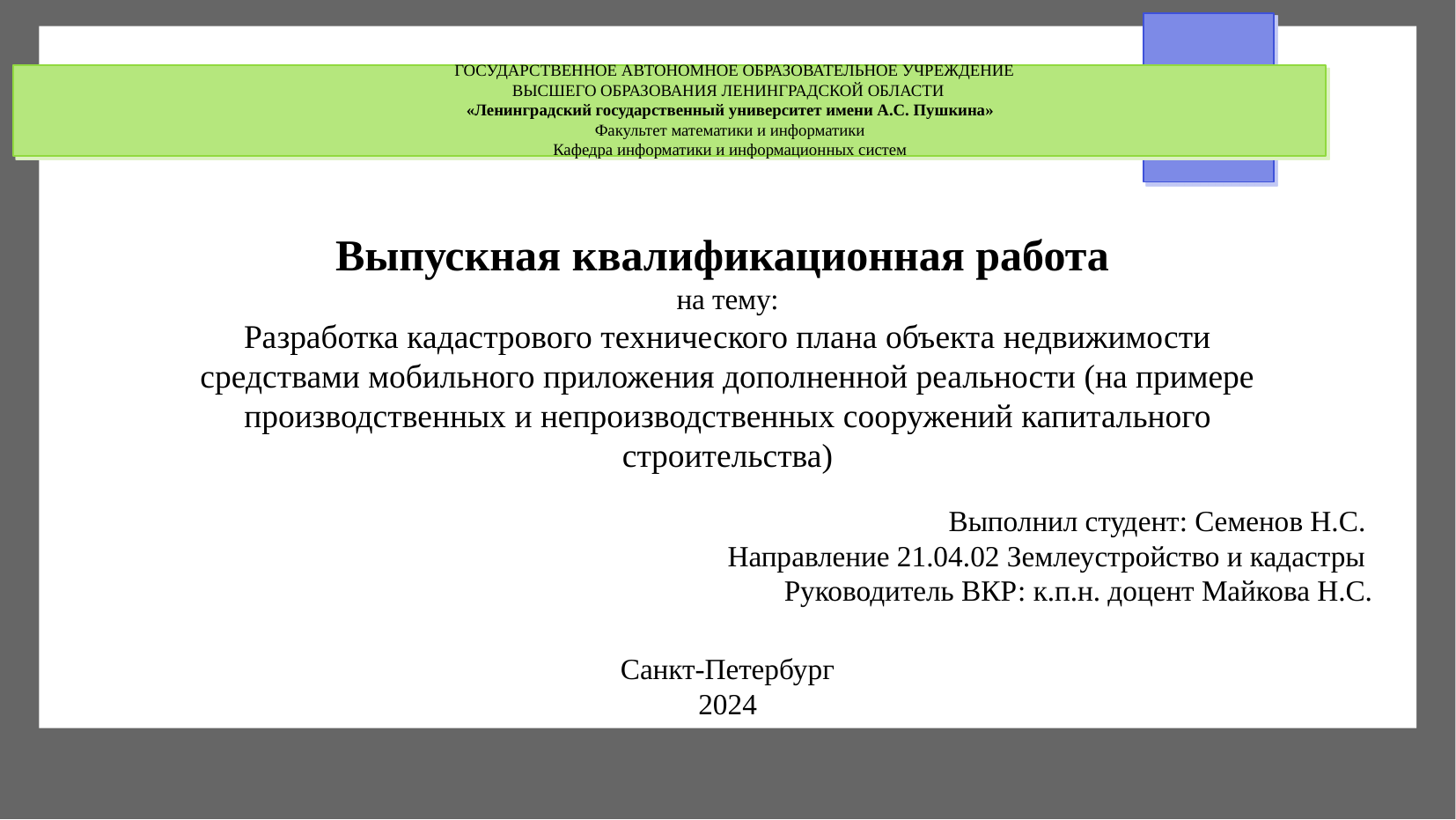

ГОСУДАРСТВЕННОЕ АВТОНОМНОЕ ОБРАЗОВАТЕЛЬНОЕ УЧРЕЖДЕНИЕ
ВЫСШЕГО ОБРАЗОВАНИЯ ЛЕНИНГРАДСКОЙ ОБЛАСТИ
 «Ленинградский государственный университет имени А.С. Пушкина»
 Факультет математики и информатики
 Кафедра информатики и информационных систем
# Выпускная квалификационная работа
на тему:
Разработка кадастрового технического плана объекта недвижимости
средствами мобильного приложения дополненной реальности (на примере
производственных и непроизводственных сооружений капитального
строительства)
Выполнил студент: Семенов Н.С.
Направление 21.04.02 Землеустройство и кадастры
Руководитель ВКР: к.п.н. доцент Майкова Н.С.
Санкт-Петербург
2024